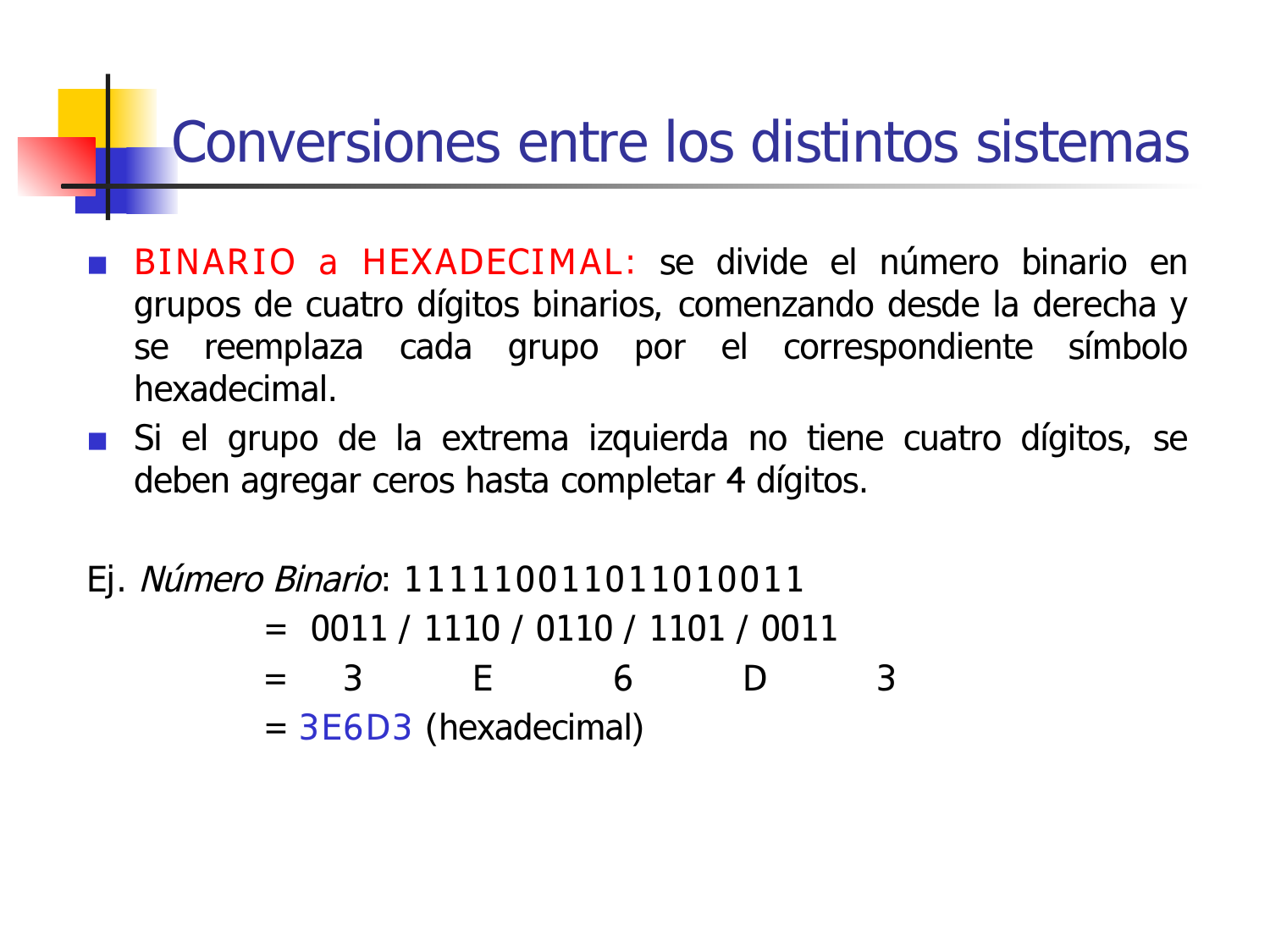

# Conversiones entre los distintos sistemas
BINARIO a HEXADECIMAL: se divide el número binario en grupos de cuatro dígitos binarios, comenzando desde la derecha y se reemplaza cada grupo por el correspondiente símbolo hexadecimal.
Si el grupo de la extrema izquierda no tiene cuatro dígitos, se deben agregar ceros hasta completar 4 dígitos.

Ej. Número Binario: 111110011011010011
                 =  0011 / 1110 / 0110 / 1101 / 0011
                =     3          E           6          D          3
                 = 3E6D3 (hexadecimal)